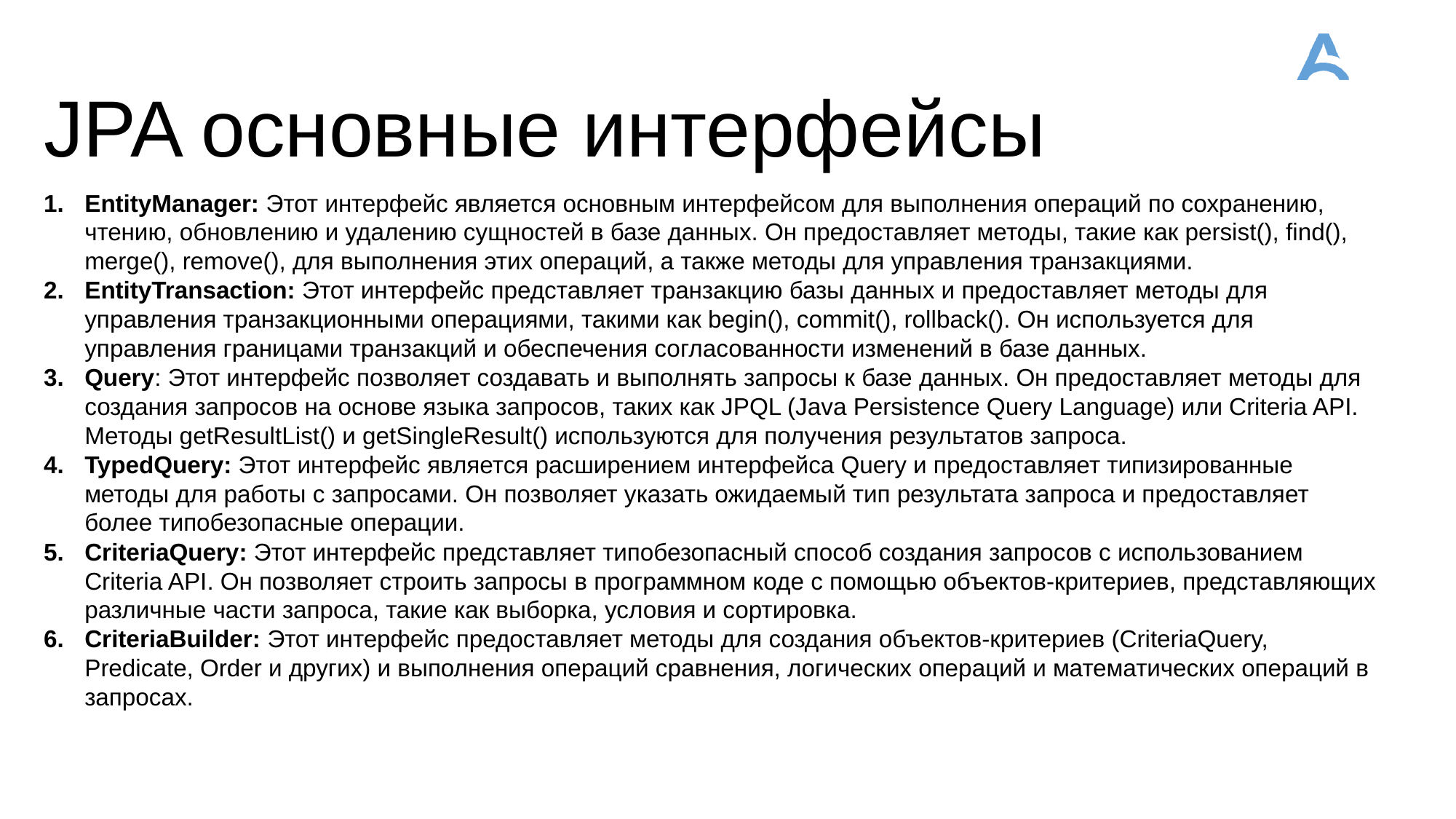

JPA основные интерфейсы
EntityManager: Этот интерфейс является основным интерфейсом для выполнения операций по сохранению, чтению, обновлению и удалению сущностей в базе данных. Он предоставляет методы, такие как persist(), find(), merge(), remove(), для выполнения этих операций, а также методы для управления транзакциями.
EntityTransaction: Этот интерфейс представляет транзакцию базы данных и предоставляет методы для управления транзакционными операциями, такими как begin(), commit(), rollback(). Он используется для управления границами транзакций и обеспечения согласованности изменений в базе данных.
Query: Этот интерфейс позволяет создавать и выполнять запросы к базе данных. Он предоставляет методы для создания запросов на основе языка запросов, таких как JPQL (Java Persistence Query Language) или Criteria API. Методы getResultList() и getSingleResult() используются для получения результатов запроса.
TypedQuery: Этот интерфейс является расширением интерфейса Query и предоставляет типизированные методы для работы с запросами. Он позволяет указать ожидаемый тип результата запроса и предоставляет более типобезопасные операции.
CriteriaQuery: Этот интерфейс представляет типобезопасный способ создания запросов с использованием Criteria API. Он позволяет строить запросы в программном коде с помощью объектов-критериев, представляющих различные части запроса, такие как выборка, условия и сортировка.
CriteriaBuilder: Этот интерфейс предоставляет методы для создания объектов-критериев (CriteriaQuery, Predicate, Order и других) и выполнения операций сравнения, логических операций и математических операций в запросах.